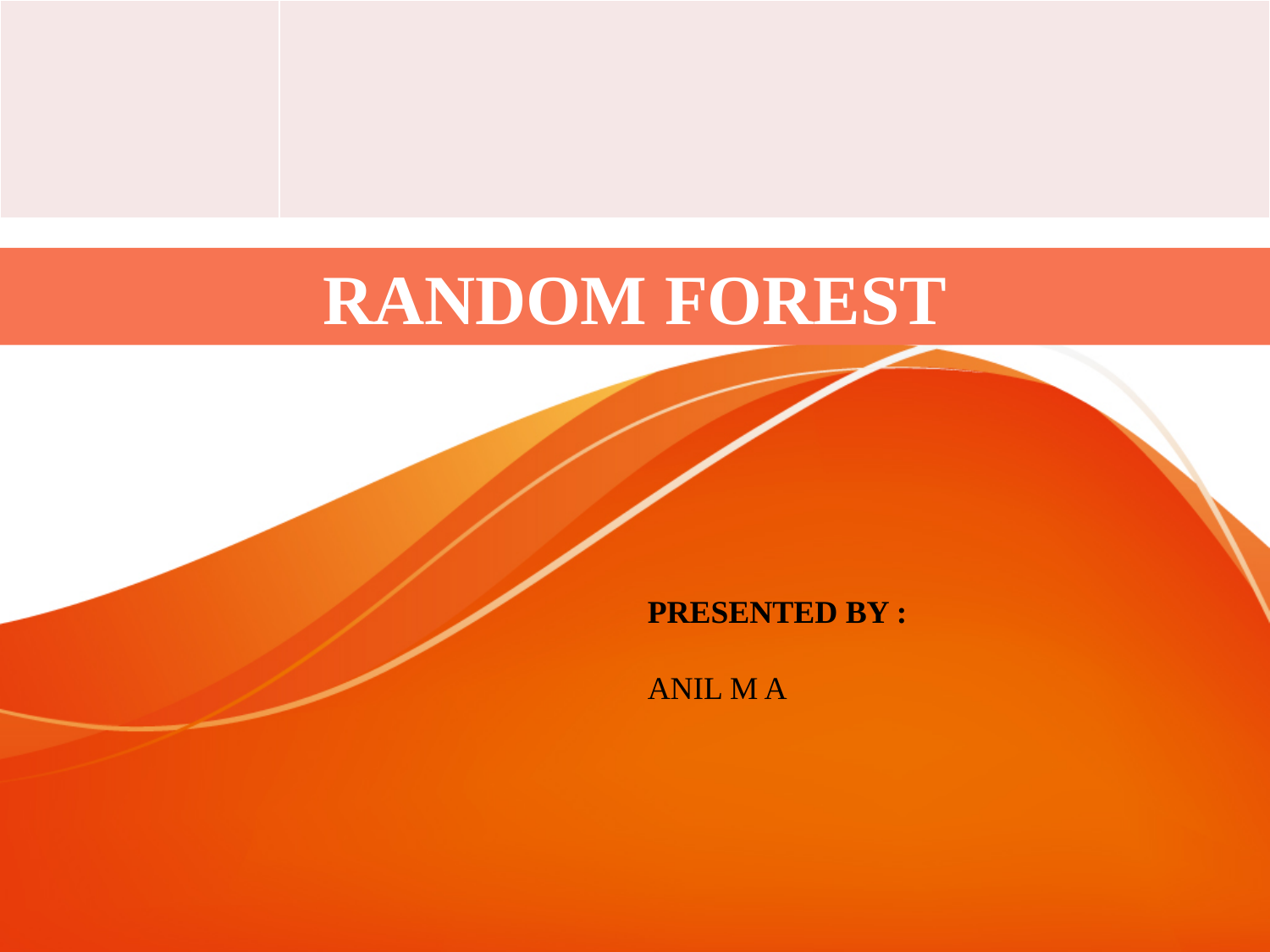

|  |  |
| --- | --- |

RANDOM FOREST
PRESENTED BY :

ANIL M A

1